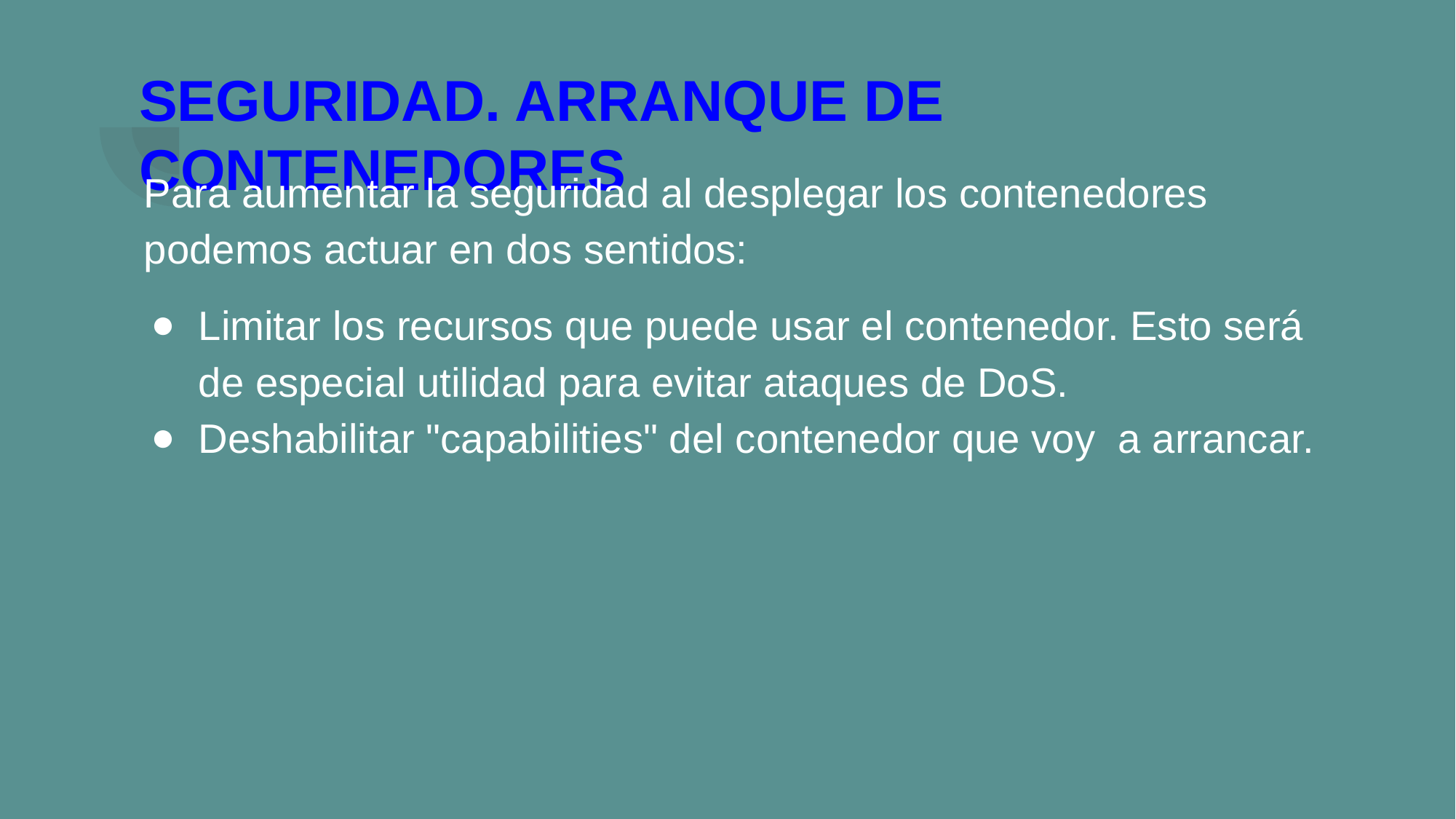

# SEGURIDAD. ARRANQUE DE CONTENEDORES
Para aumentar la seguridad al desplegar los contenedores podemos actuar en dos sentidos:
Limitar los recursos que puede usar el contenedor. Esto será de especial utilidad para evitar ataques de DoS.
Deshabilitar "capabilities" del contenedor que voy  a arrancar.